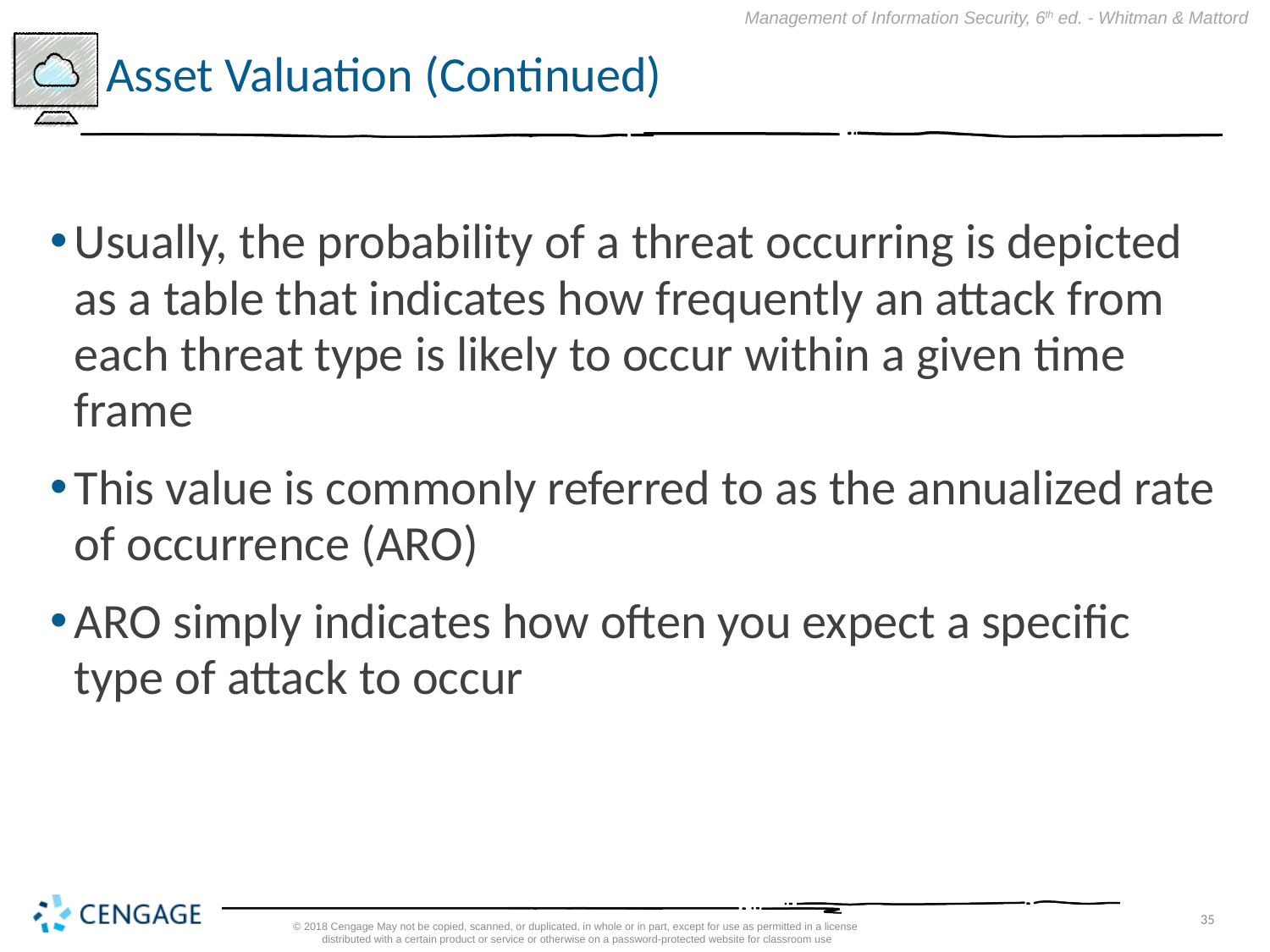

# Asset Valuation (Continued)
Usually, the probability of a threat occurring is depicted as a table that indicates how frequently an attack from each threat type is likely to occur within a given time frame
This value is commonly referred to as the annualized rate of occurrence (ARO)
ARO simply indicates how often you expect a specific type of attack to occur